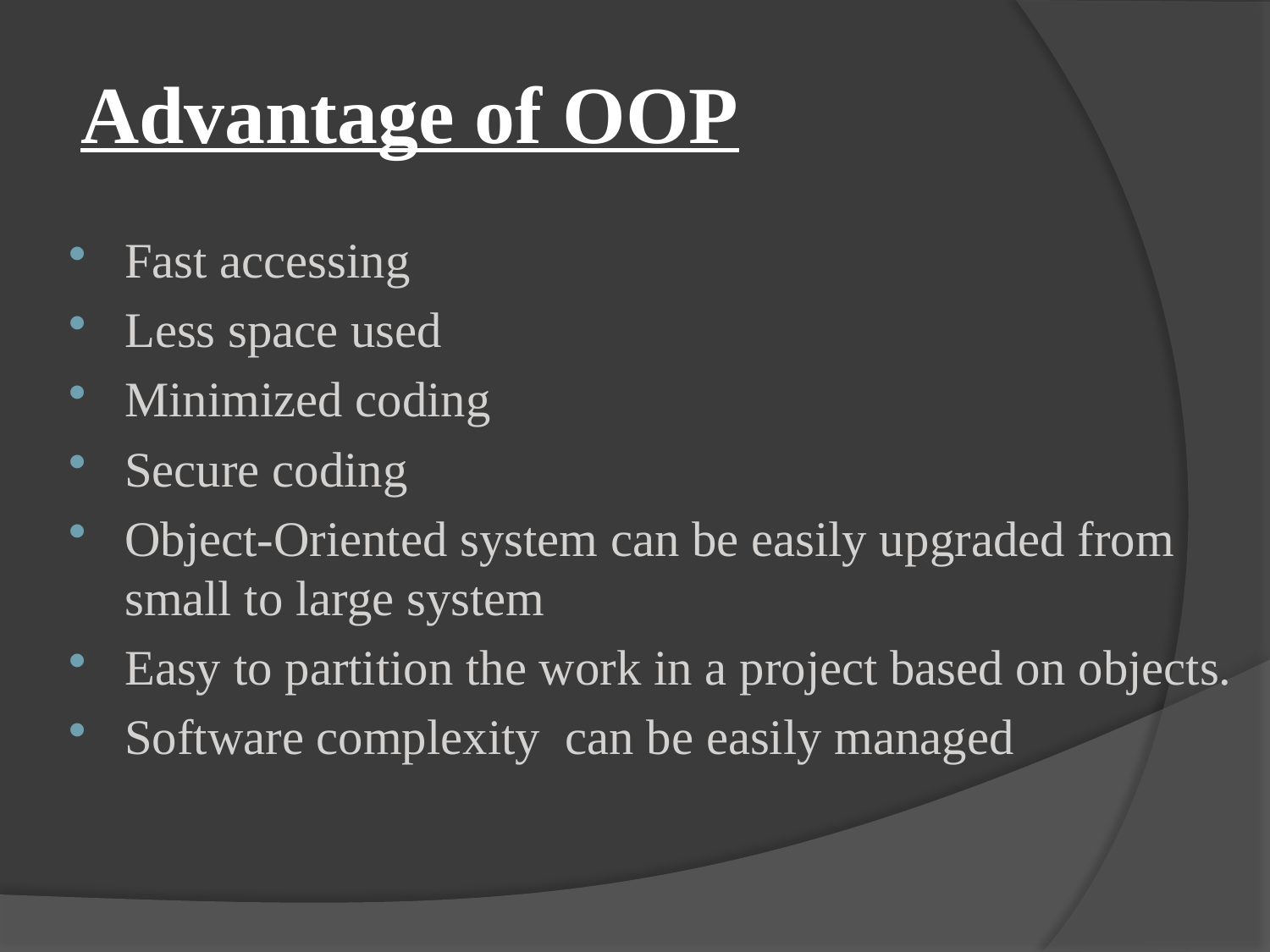

# Advantage of OOP
Fast accessing
Less space used
Minimized coding
Secure coding
Object-Oriented system can be easily upgraded from small to large system
Easy to partition the work in a project based on objects.
Software complexity  can be easily managed